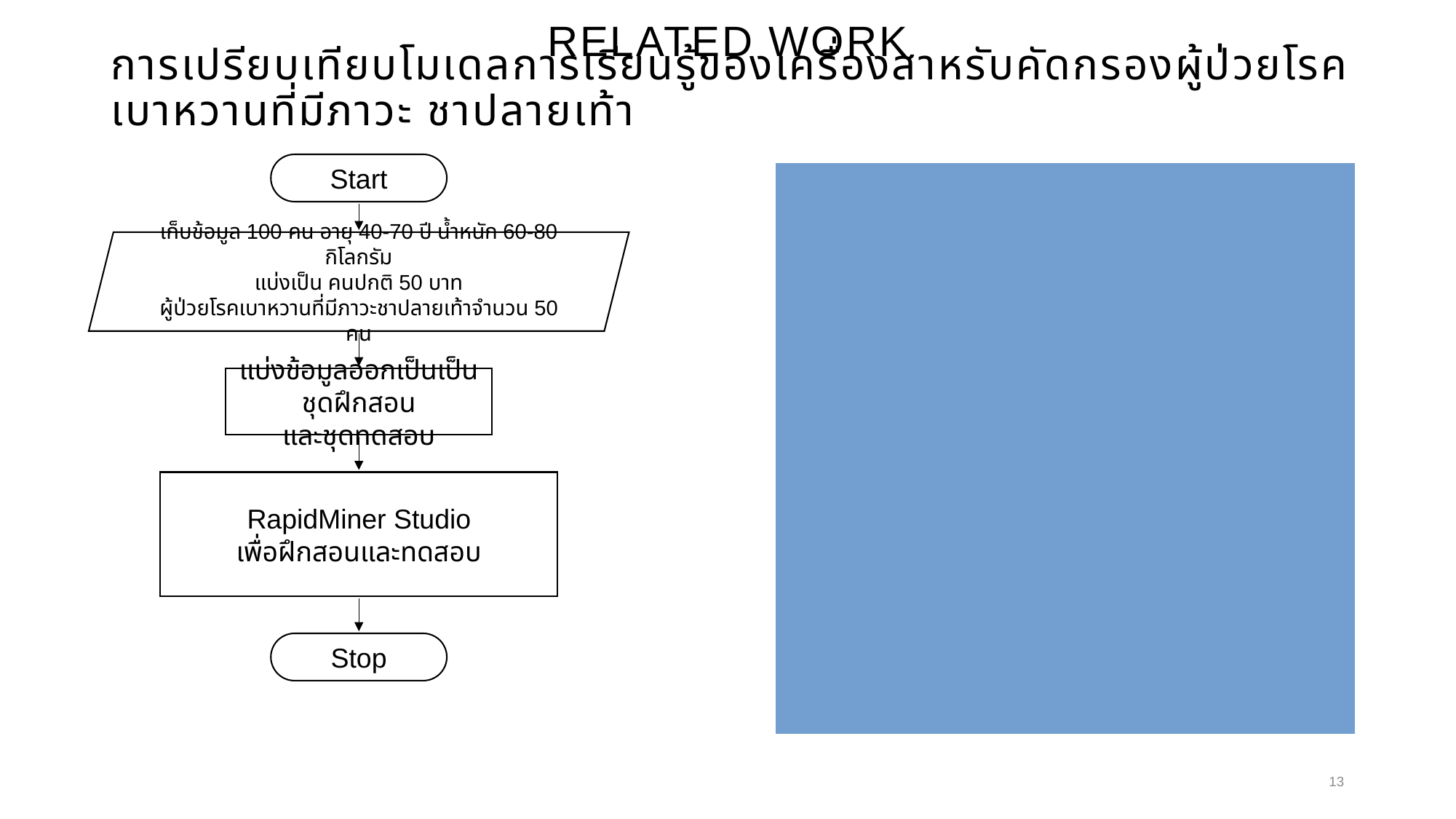

# Related work
การเปรียบเทียบโมเดลการเรียนรู้ของเครื่องสาหรับคัดกรองผู้ป่วยโรคเบาหวานที่มีภาวะ ชาปลายเท้า
Start
(อรุณรักษ et al., 2562) ได้มีการศึกษาการเปรียบเทียบโมเดลการเรียนรู้ของเครื่องสาหรับคัดกรองผู้ป่วยโรคเบาหวานที่มีภาวะ ชาปลายเท้า เพื่อเปรียบเทียบประสิทธิภาพ Algorithm ของ Machine learning โดยมีกลุ่มตัวอย่างจำนวน 2 กลุ่ม ได้แก่ กลุ่มผู้ป่วยโรคเบาหว่าชนิดที่ 2 ที่มีภาวะชาปลายเท้า จำนวน 50 คน และคนปกติจำนวน 50 คน ที่มีช่วงอายุตั้งแต่ 40-70 ปี มีน้ำหนักตัว 60-80 กิโลกรัม ข้อมูลอื่นๆ ที่ใช้วิเคราะห์ ได้แก่ เพศ อายุ น้ำหนัก ส่วนสูง รอบเอว ความดันโลหิต ประวัติโรคเบาหวาน BMI ความเสี่ยงใจการเป็นโรคเบาหวาน และ Gray Scale สำหรับการจำแนกได้ทำการเปรียบเทียบ 3 models ได้แก่ SVM, Deep Learning, Random Forest โดยผลการศึกษาพบว่า SVM มีค่าความแม่นยำอยู่ที่ 93.3% สูงเป็นอันดับหนึ่ง
เก็บข้อมูล 100 คน อายุ 40-70 ปี น้ำหนัก 60-80 กิโลกรัม
แบ่งเป็น คนปกติ 50 บาท
ผู้ป่วยโรคเบาหวานที่มีภาวะชาปลายเท้าจำนวน 50 คน
แบ่งข้อมูลออกเป็นเป็นชุดฝึกสอน
และชุดทดสอบ
RapidMiner Studio
เพื่อฝึกสอนและทดสอบ
Stop
13